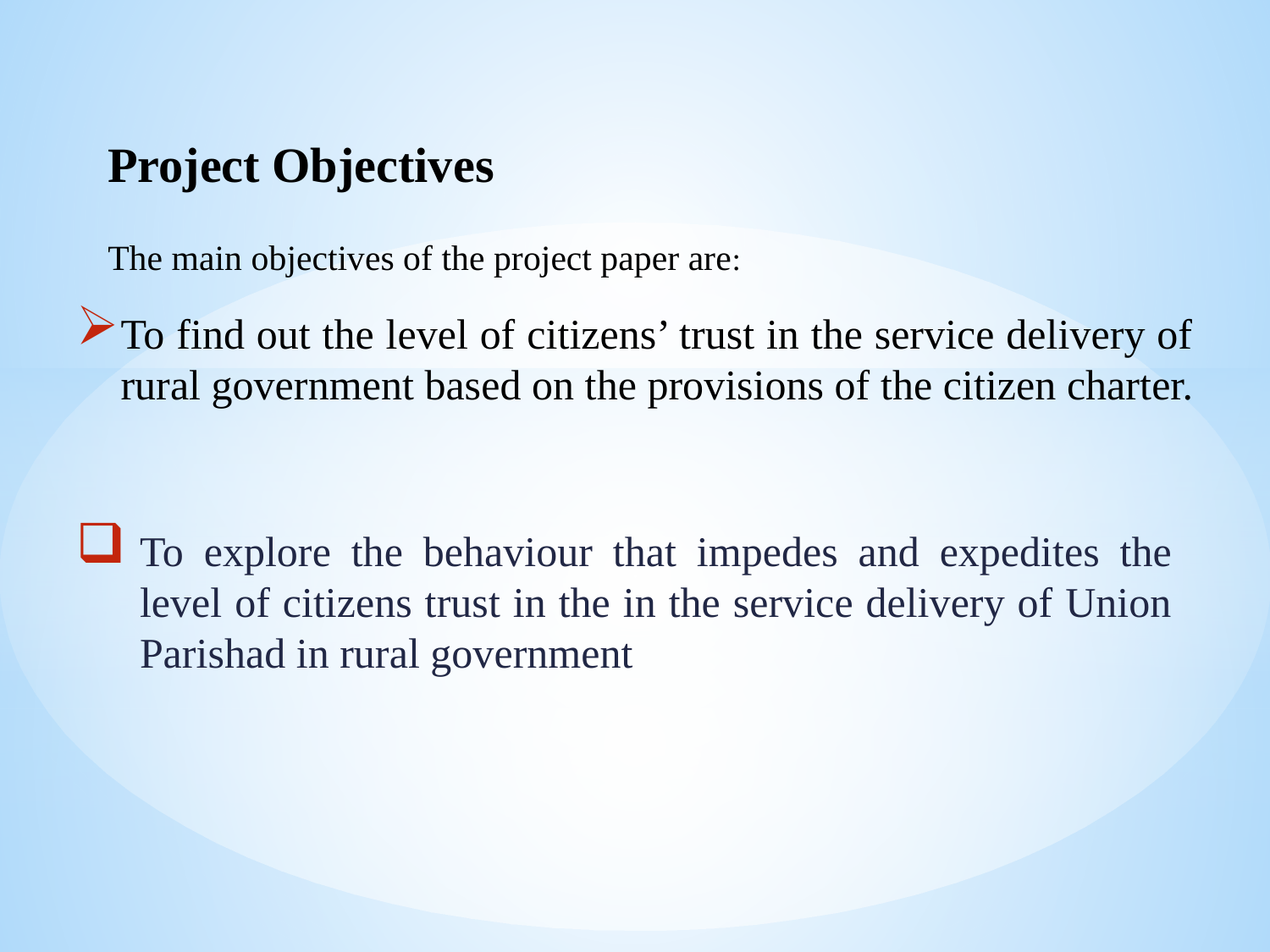

Project Objectives

The main objectives of the project paper are:
# To find out the level of citizens’ trust in the service delivery of rural government based on the provisions of the citizen charter.
To explore the behaviour that impedes and expedites the level of citizens trust in the in the service delivery of Union Parishad in rural government